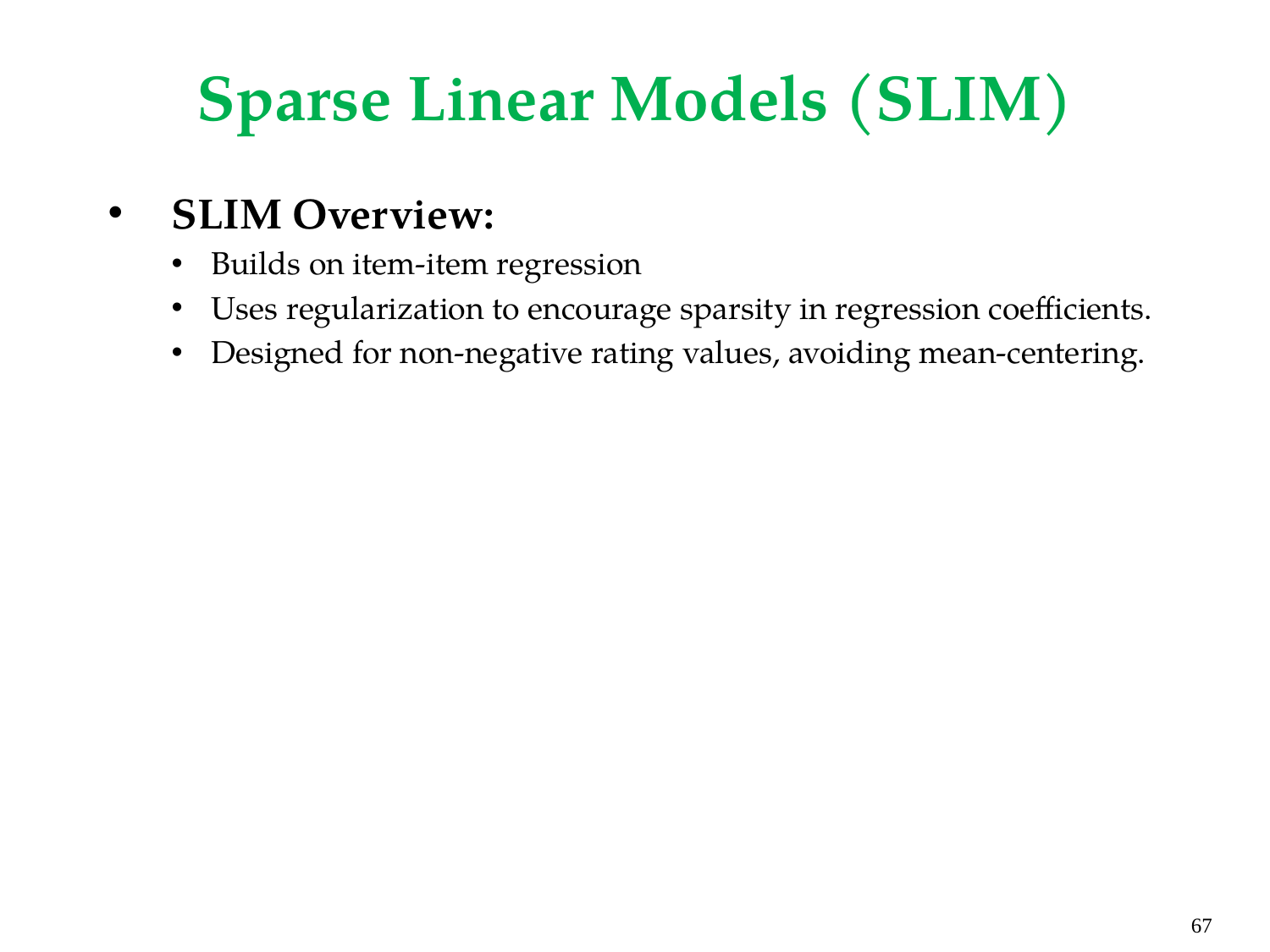

# Sparse Linear Models (SLIM)
SLIM Overview:
Builds on item-item regression
Uses regularization to encourage sparsity in regression coefficients.
Designed for non-negative rating values, avoiding mean-centering.

67